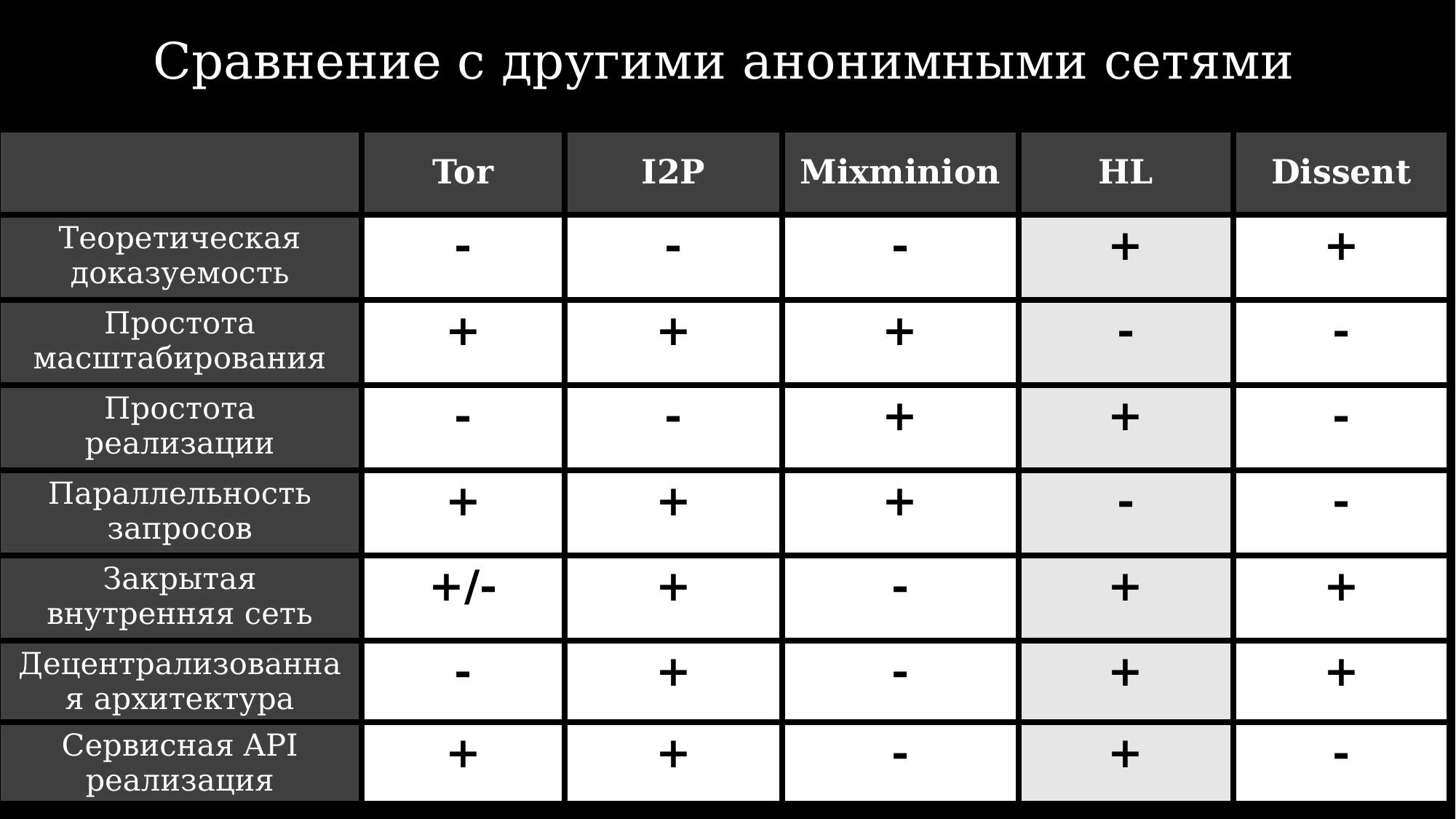

Сравнение с другими анонимными сетями
|  | Tor | I2P | Mixminion | HL | Dissent |
| --- | --- | --- | --- | --- | --- |
| Теоретическая доказуемость | - | - | - | + | + |
| Простота масштабирования | + | + | + | - | - |
| Простота реализации | - | - | + | + | - |
| Параллельность запросов | + | + | + | - | - |
| Закрытая внутренняя сеть | +/- | + | - | + | + |
| Децентрализованная архитектура | - | + | - | + | + |
| Сервисная API реализация | + | + | - | + | - |